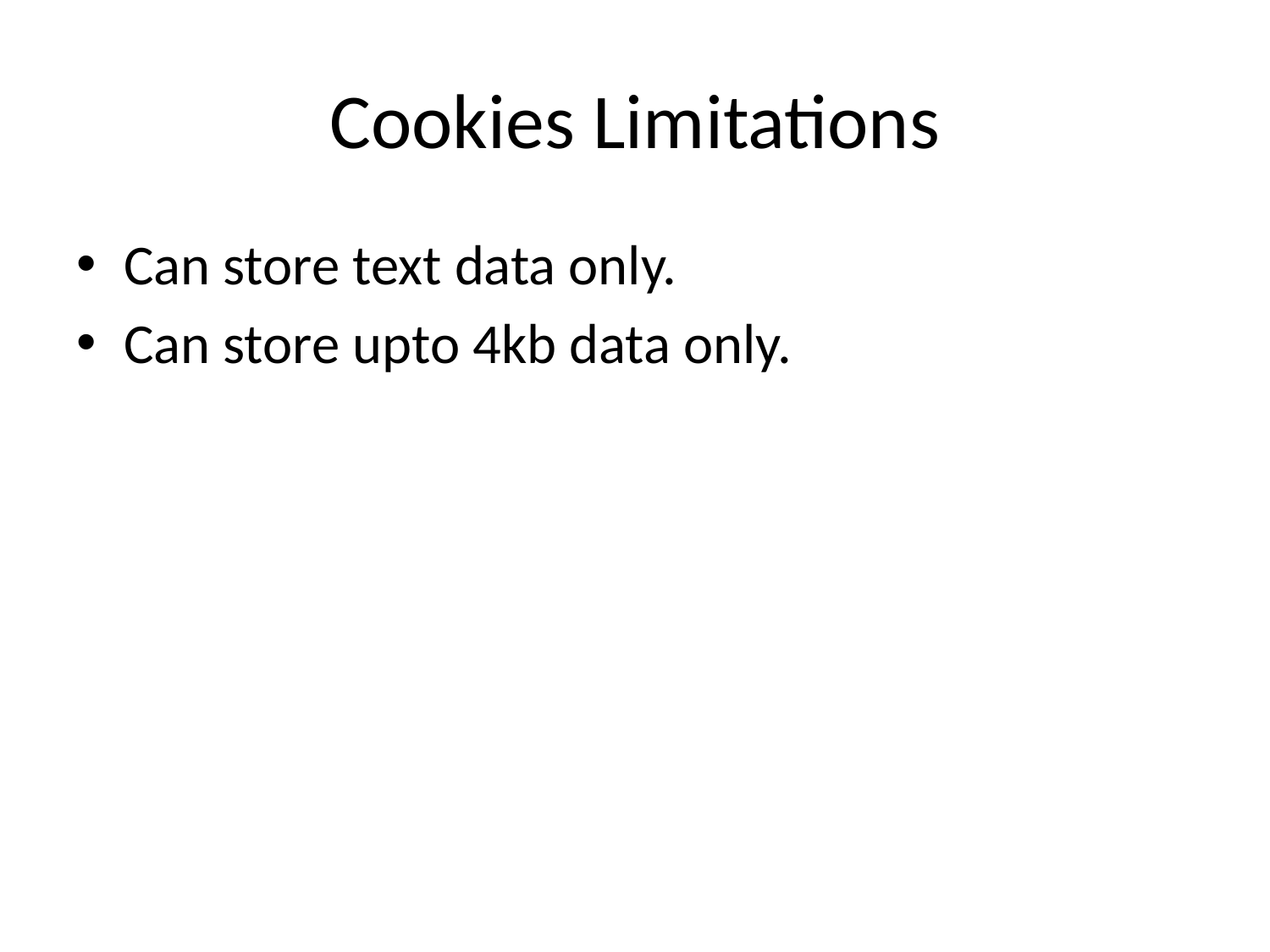

# Cookies Limitations
Can store text data only.
Can store upto 4kb data only.